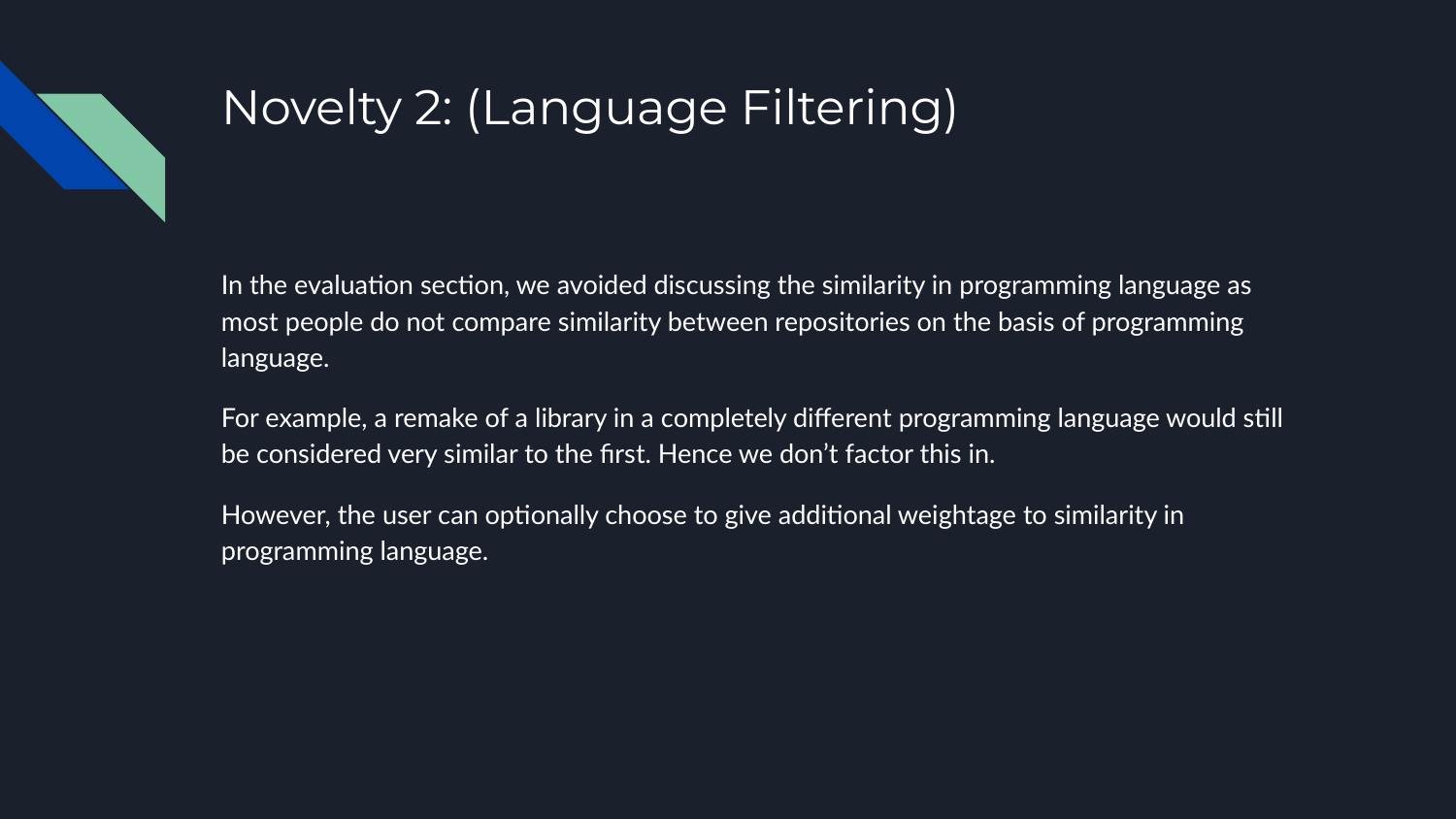

# Novelty 2: (Language Filtering)
In the evaluation section, we avoided discussing the similarity in programming language as most people do not compare similarity between repositories on the basis of programming language.
For example, a remake of a library in a completely different programming language would still be considered very similar to the first. Hence we don’t factor this in.
However, the user can optionally choose to give additional weightage to similarity in programming language.